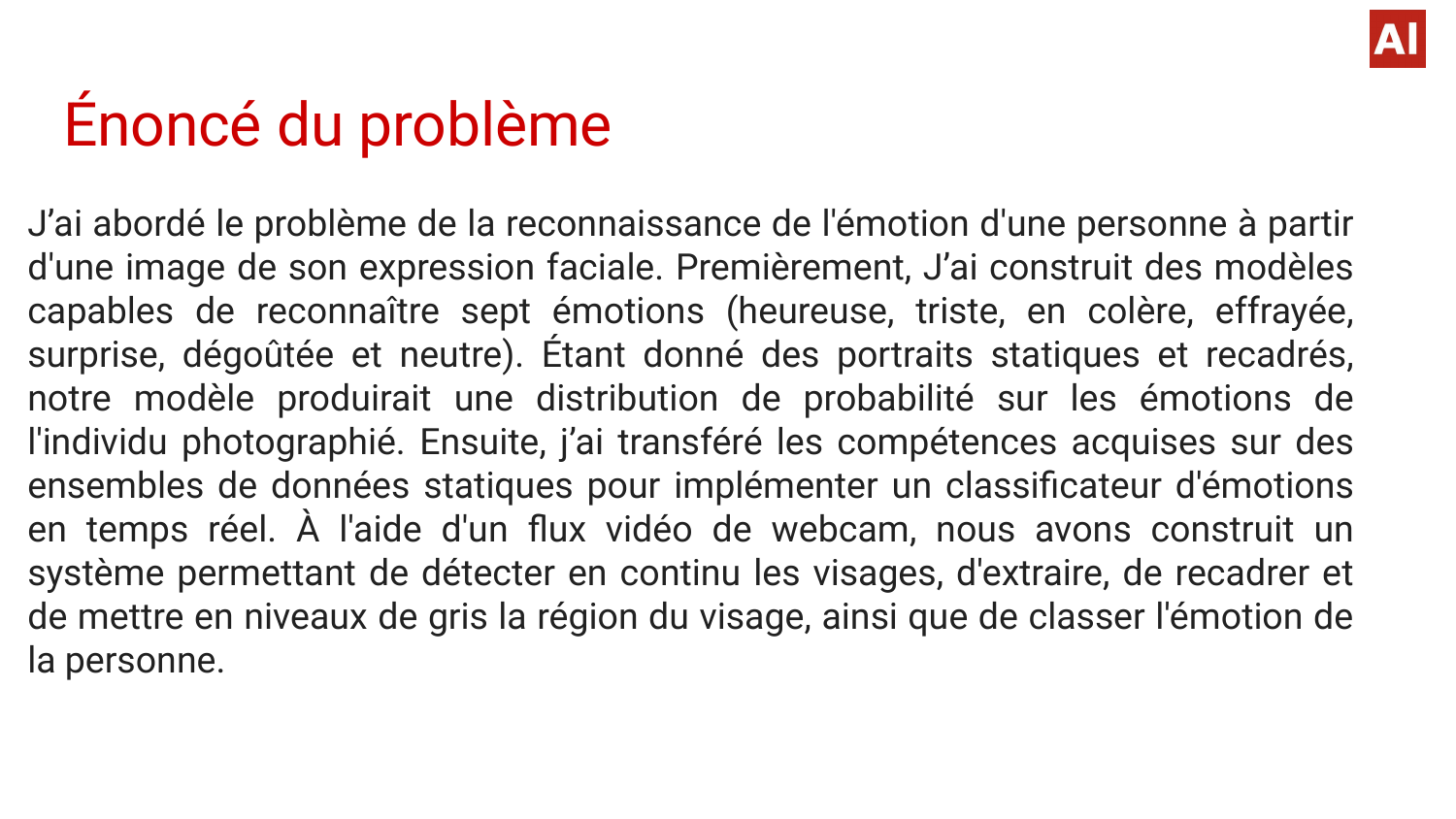

# Énoncé du problème
J’ai abordé le problème de la reconnaissance de l'émotion d'une personne à partir d'une image de son expression faciale. Premièrement, J’ai construit des modèles capables de reconnaître sept émotions (heureuse, triste, en colère, effrayée, surprise, dégoûtée et neutre). Étant donné des portraits statiques et recadrés, notre modèle produirait une distribution de probabilité sur les émotions de l'individu photographié. Ensuite, j’ai transféré les compétences acquises sur des ensembles de données statiques pour implémenter un classificateur d'émotions en temps réel. À l'aide d'un flux vidéo de webcam, nous avons construit un système permettant de détecter en continu les visages, d'extraire, de recadrer et de mettre en niveaux de gris la région du visage, ainsi que de classer l'émotion de la personne.